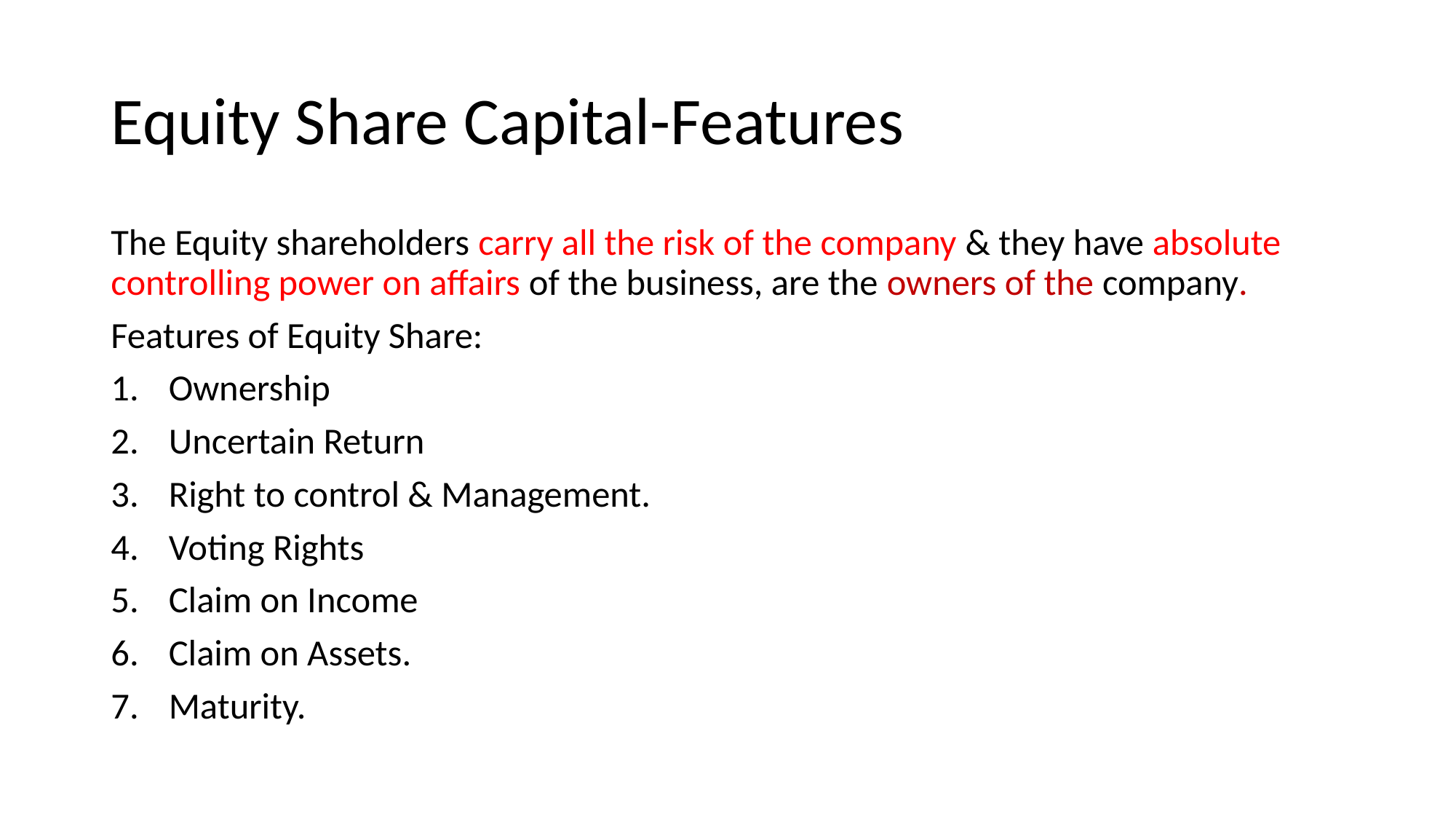

# Equity Share Capital-Features
The Equity shareholders carry all the risk of the company & they have absolute controlling power on affairs of the business, are the owners of the company.
Features of Equity Share:
Ownership
Uncertain Return
Right to control & Management.
Voting Rights
Claim on Income
Claim on Assets.
Maturity.